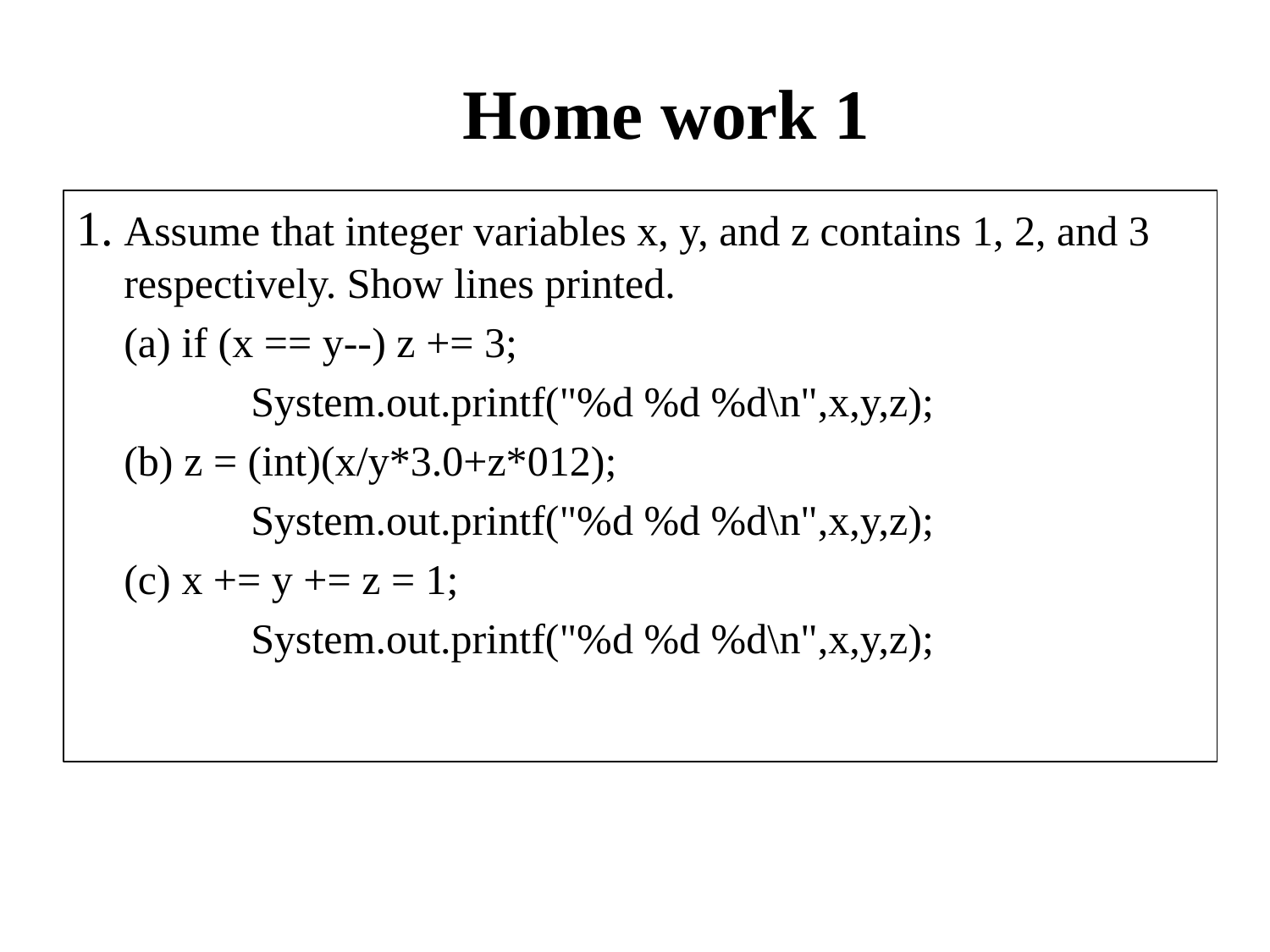

# Home work 1
1.	Assume that integer variables x, y, and z contains 1, 2, and 3 respectively. Show lines printed.
	(a) if (x == y--) z += 3;
		System.out.printf("%d %d %d\n",x,y,z);
	(b) z = (int)(x/y*3.0+z*012);
		System.out.printf("%d %d %d\n",x,y,z);
	(c) x += y += z = 1;
		System.out.printf("%d %d %d\n",x,y,z);